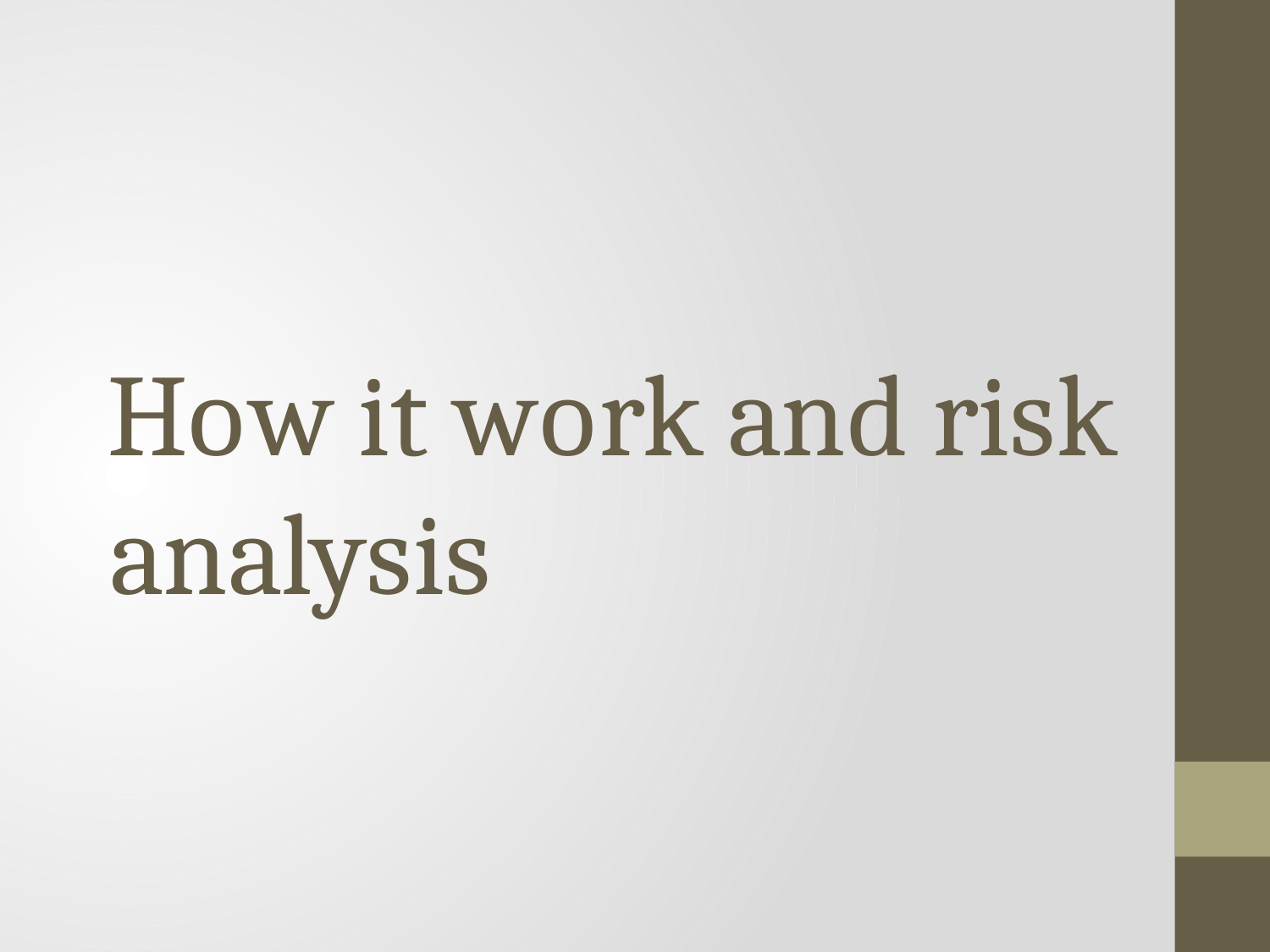

# How it work and risk analysis